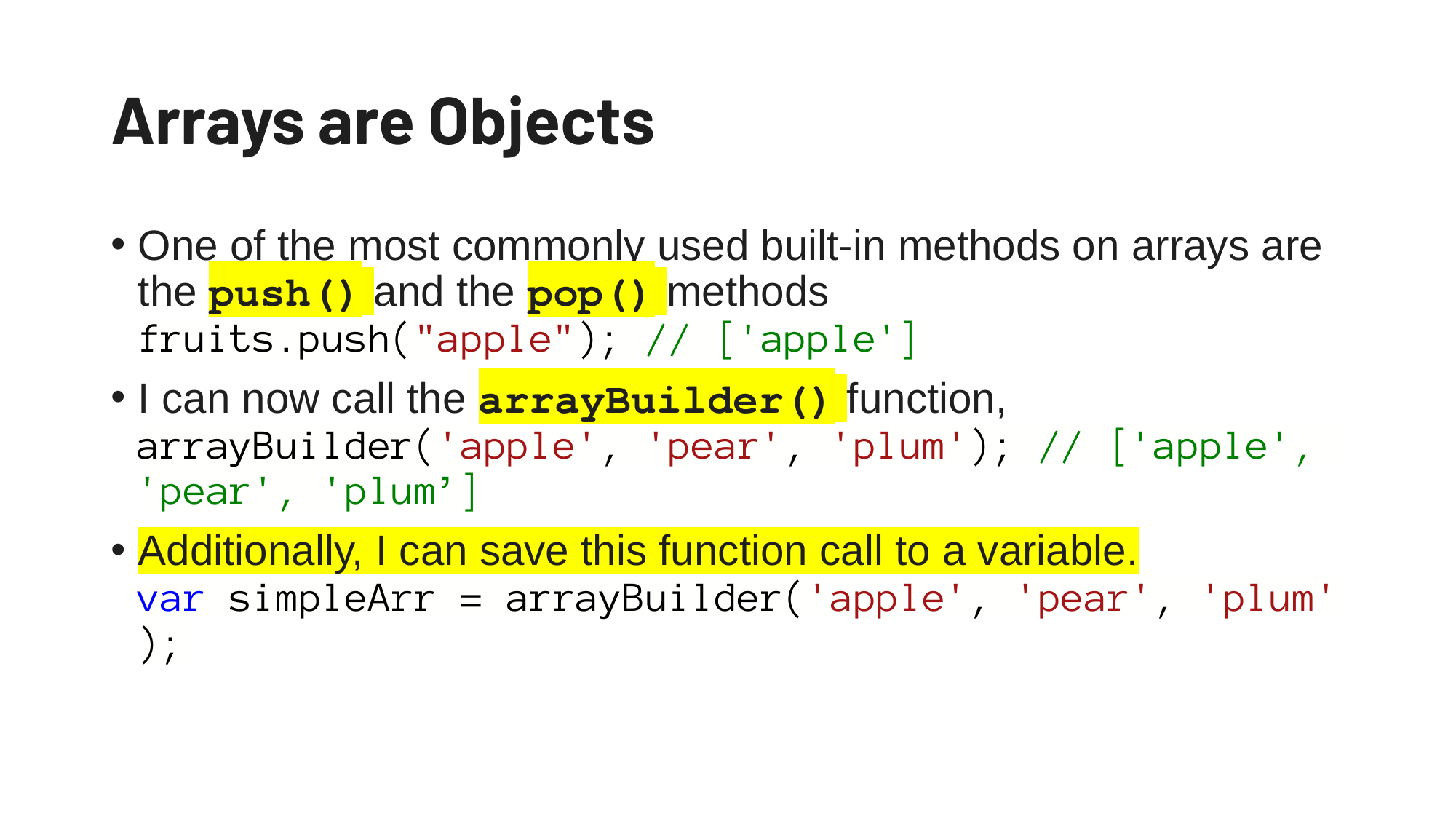

# Arrays are Objects
One of the most commonly used built-in methods on arrays are the push() and the pop() methods fruits.push("apple"); // ['apple']
I can now call the arrayBuilder() function, arrayBuilder('apple', 'pear', 'plum'); // ['apple', 'pear', 'plum’]
Additionally, I can save this function call to a variable. var simpleArr = arrayBuilder('apple', 'pear', 'plum');